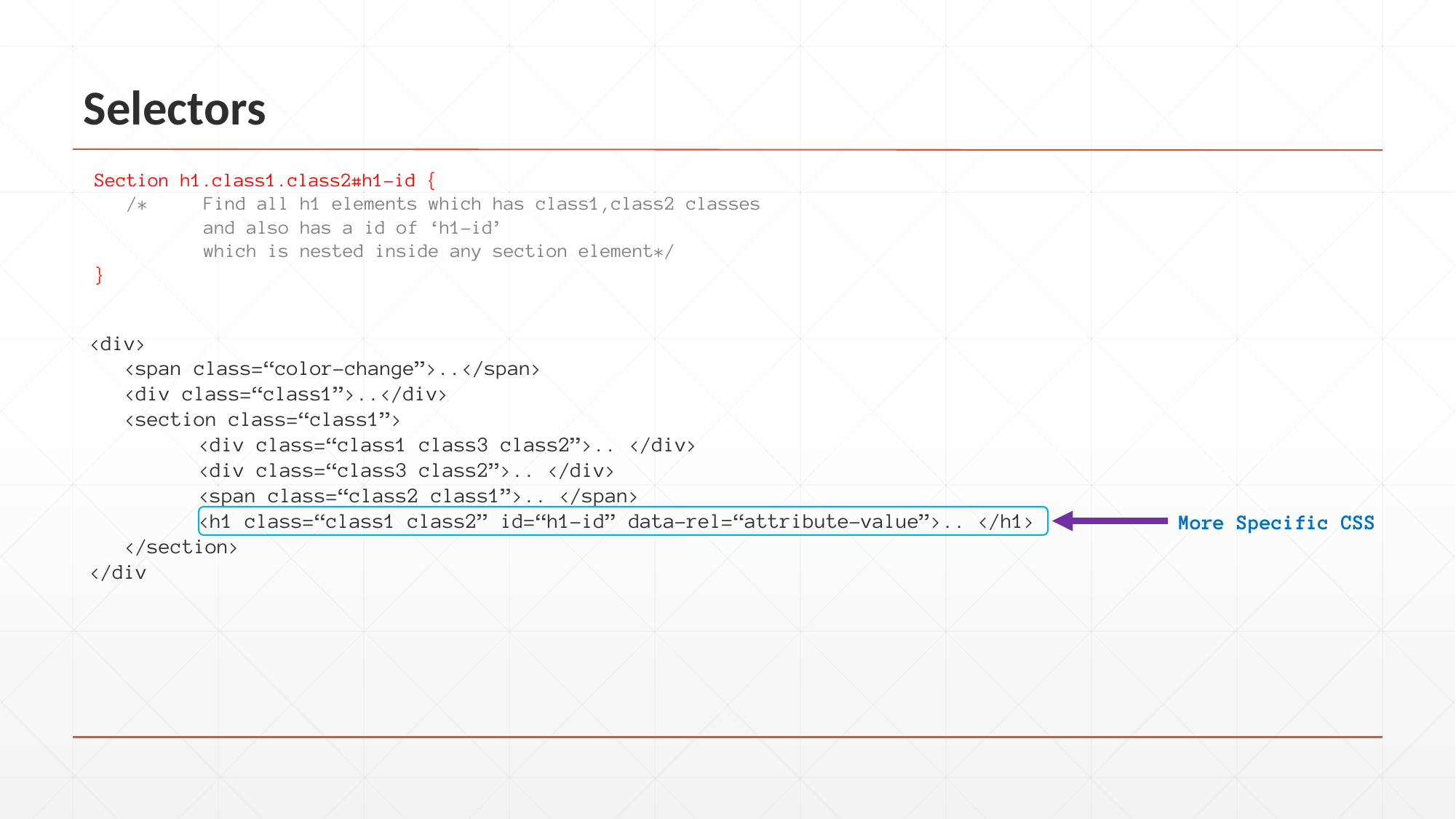

# Selectors
Section h1.class1.class2#h1-id {
   /* 	Find all h1 elements which has class1,class2 classes
	and also has a id of ‘h1-id’
	which is nested inside any section element*/
}
<div>
   <span class=“color-change”>..</span>
   <div class=“class1”>..</div>
   <section class=“class1”>
	<div class=“class1 class3 class2”>.. </div>
	<div class=“class3 class2”>.. </div>
	<span class=“class2 class1”>.. </span>
	<h1 class=“class1 class2” id=“h1-id” data-rel=“attribute-value”>.. </h1>
   </section>
</div

More Specific CSS